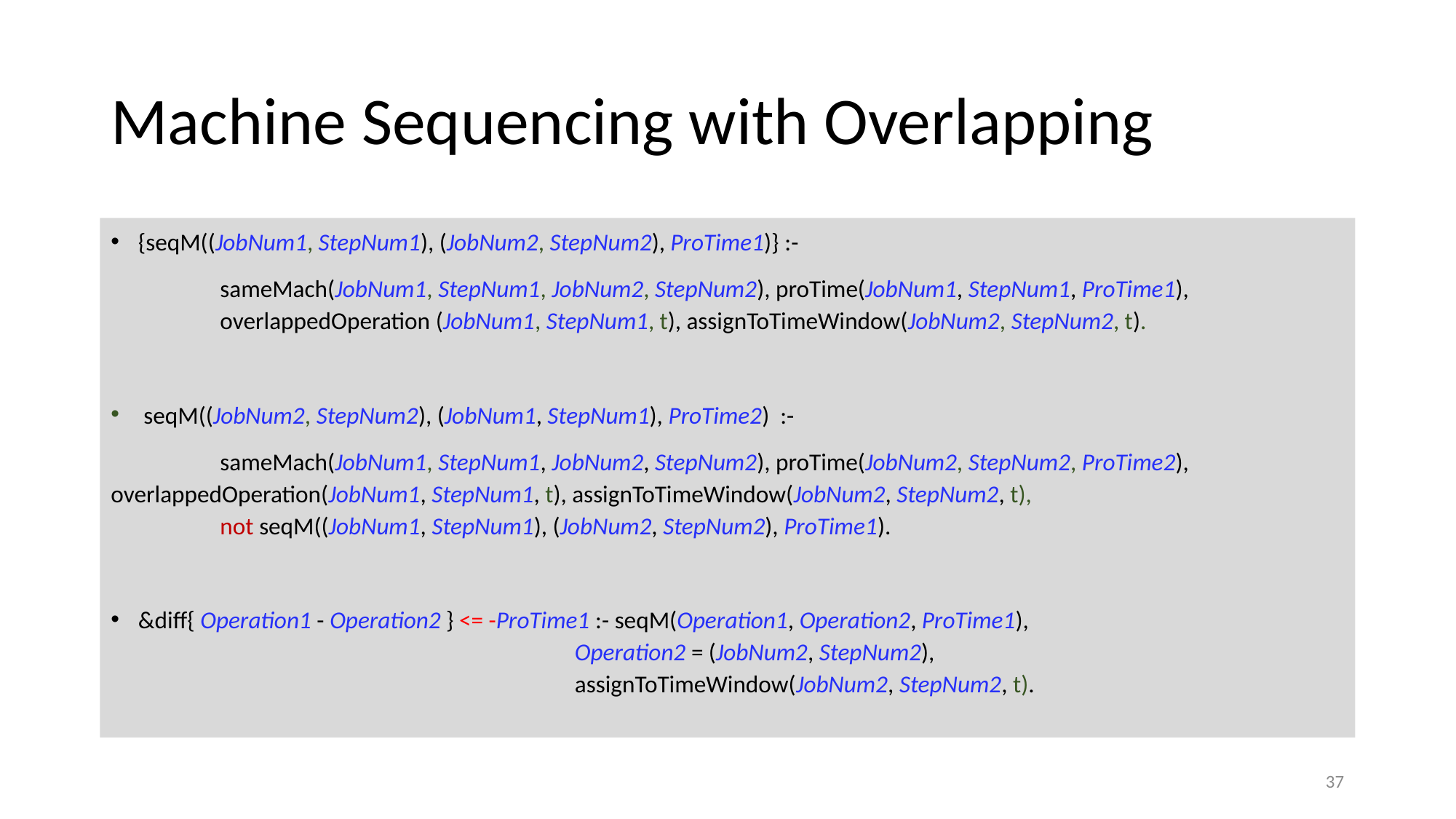

# Machine Sequencing with Overlapping
{seqM((JobNum1, StepNum1), (JobNum2, StepNum2), ProTime1)} :-
	sameMach(JobNum1, StepNum1, JobNum2, StepNum2), proTime(JobNum1, StepNum1, ProTime1),			overlappedOperation (JobNum1, StepNum1, t), assignToTimeWindow(JobNum2, StepNum2, t).

 seqM((JobNum2, StepNum2), (JobNum1, StepNum1), ProTime2)  :-
	sameMach(JobNum1, StepNum1, JobNum2, StepNum2), proTime(JobNum2, StepNum2, ProTime2),  	 	overlappedOperation(JobNum1, StepNum1, t), assignToTimeWindow(JobNum2, StepNum2, t),			  	not seqM((JobNum1, StepNum1), (JobNum2, StepNum2), ProTime1).

&diff{ Operation1 - Operation2 } <= -ProTime1 :- seqM(Operation1, Operation2, ProTime1), 							Operation2 = (JobNum2, StepNum2),                                    						assignToTimeWindow(JobNum2, StepNum2, t).

37